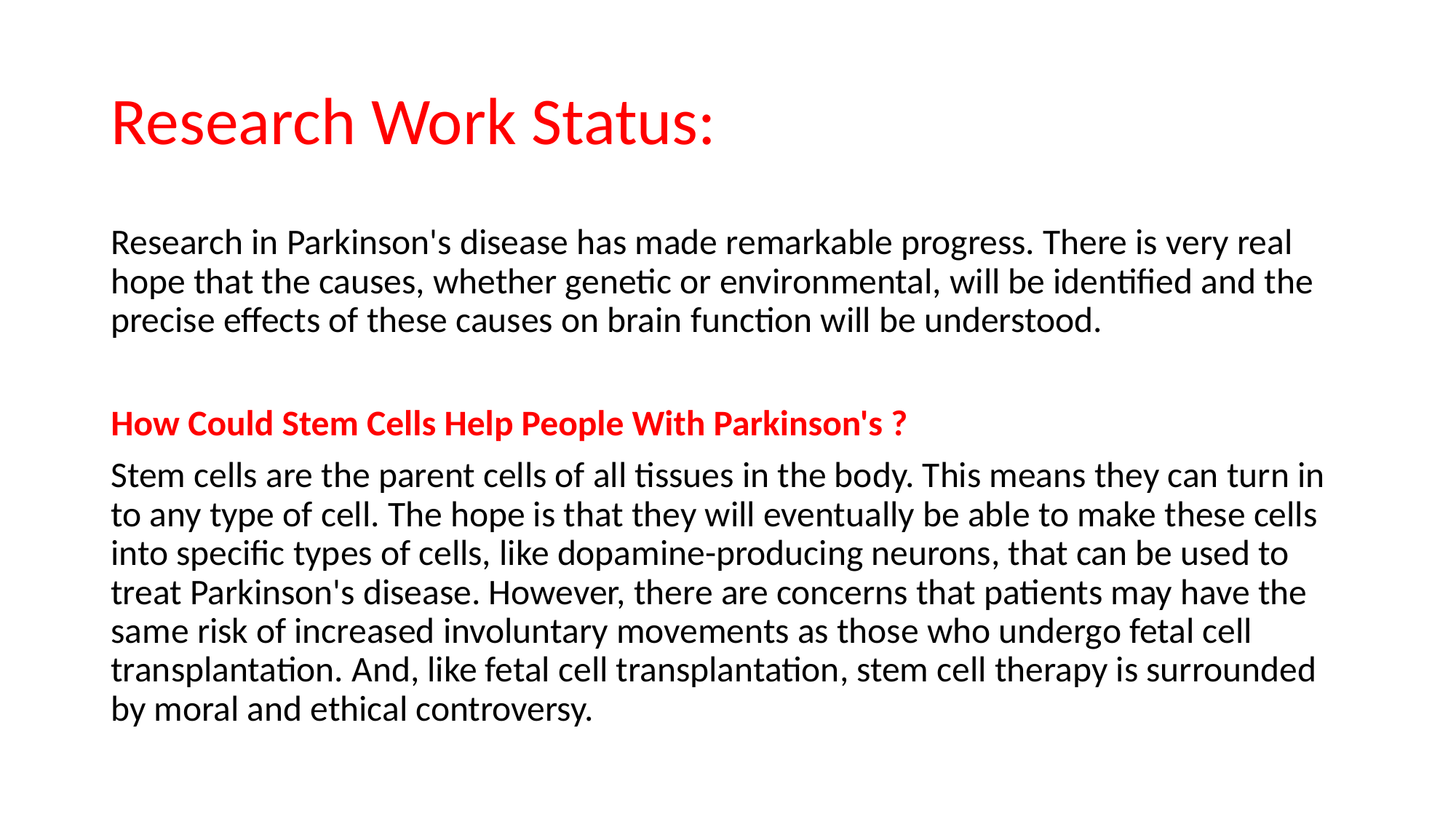

# Research Work Status:
Research in Parkinson's disease has made remarkable progress. There is very real hope that the causes, whether genetic or environmental, will be identified and the precise effects of these causes on brain function will be understood.

How Could Stem Cells Help People With Parkinson's ?
Stem cells are the parent cells of all tissues in the body. This means they can turn in to any type of cell. The hope is that they will eventually be able to make these cells into specific types of cells, like dopamine-producing neurons, that can be used to treat Parkinson's disease. However, there are concerns that patients may have the same risk of increased involuntary movements as those who undergo fetal cell transplantation. And, like fetal cell transplantation, stem cell therapy is surrounded by moral and ethical controversy.